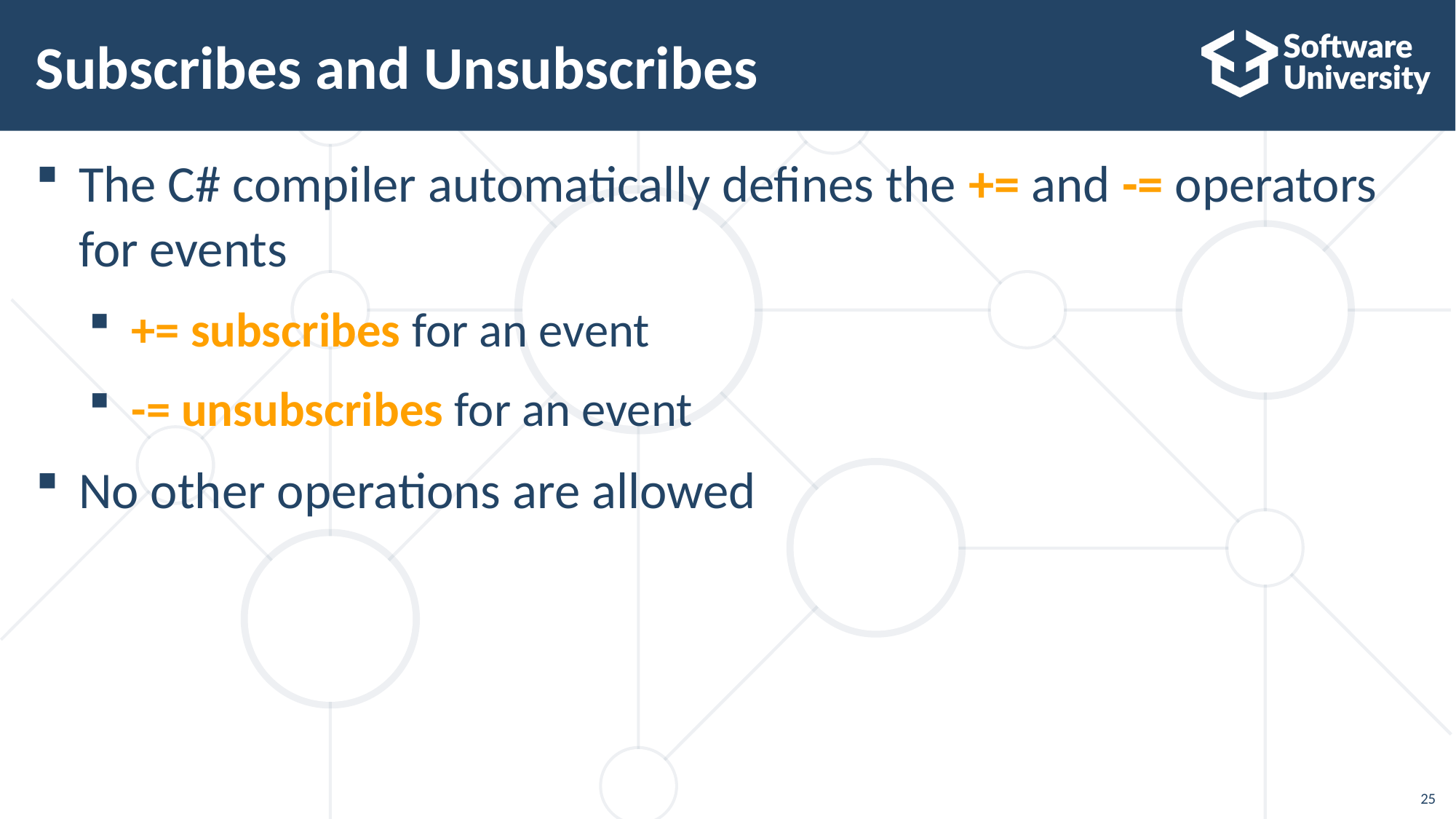

# Subscribes and Unsubscribes
The C# compiler automatically defines the += and -= operators for events
+= subscribes for an event
-= unsubscribes for an event
No other operations are allowed

25